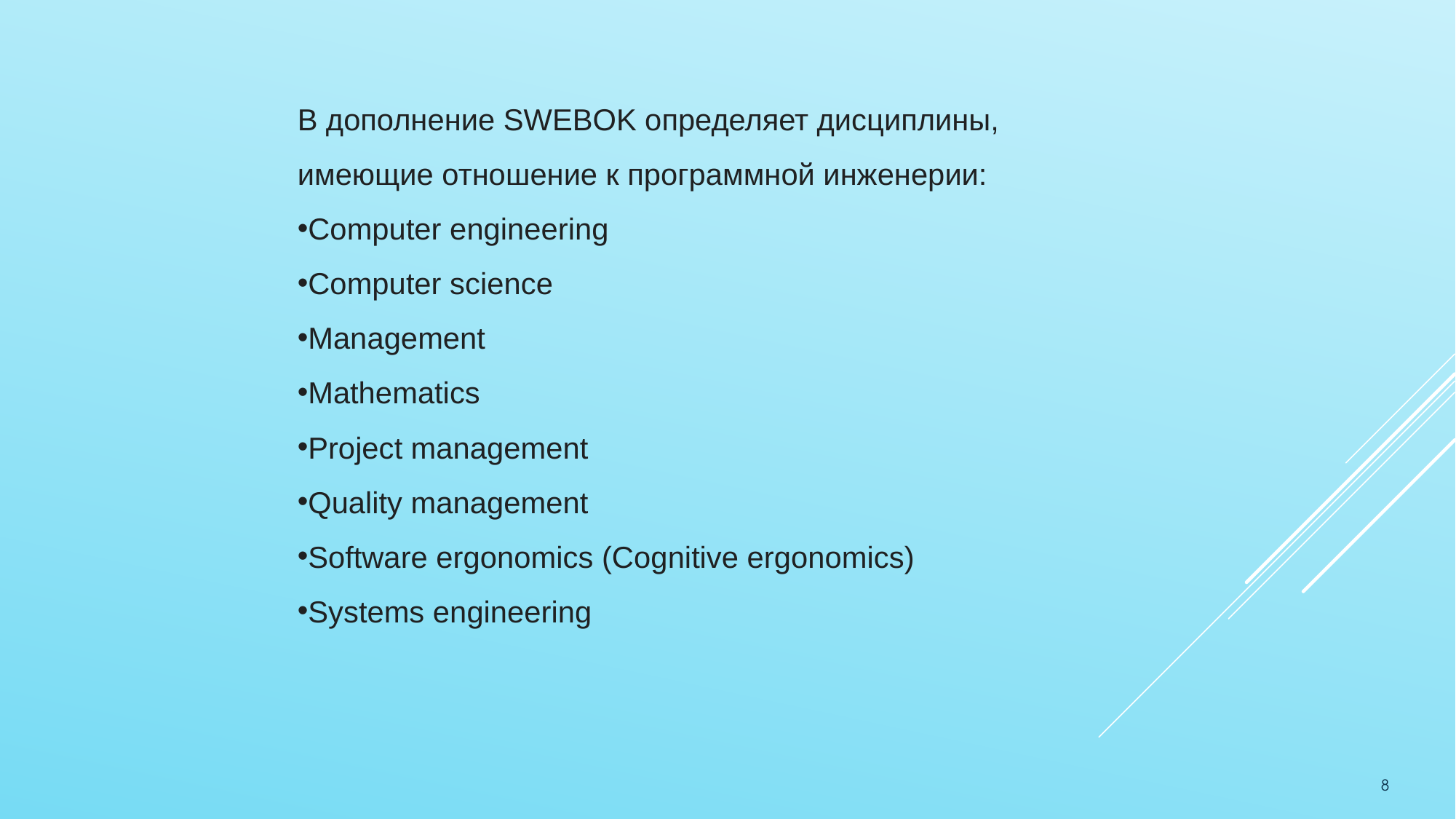

В дополнение SWEBOK определяет дисциплины, имеющие отношение к программной инженерии:
Computer engineering
Computer science
Management
Mathematics
Project management
Quality management
Software ergonomics (Cognitive ergonomics)
Systems engineering

8